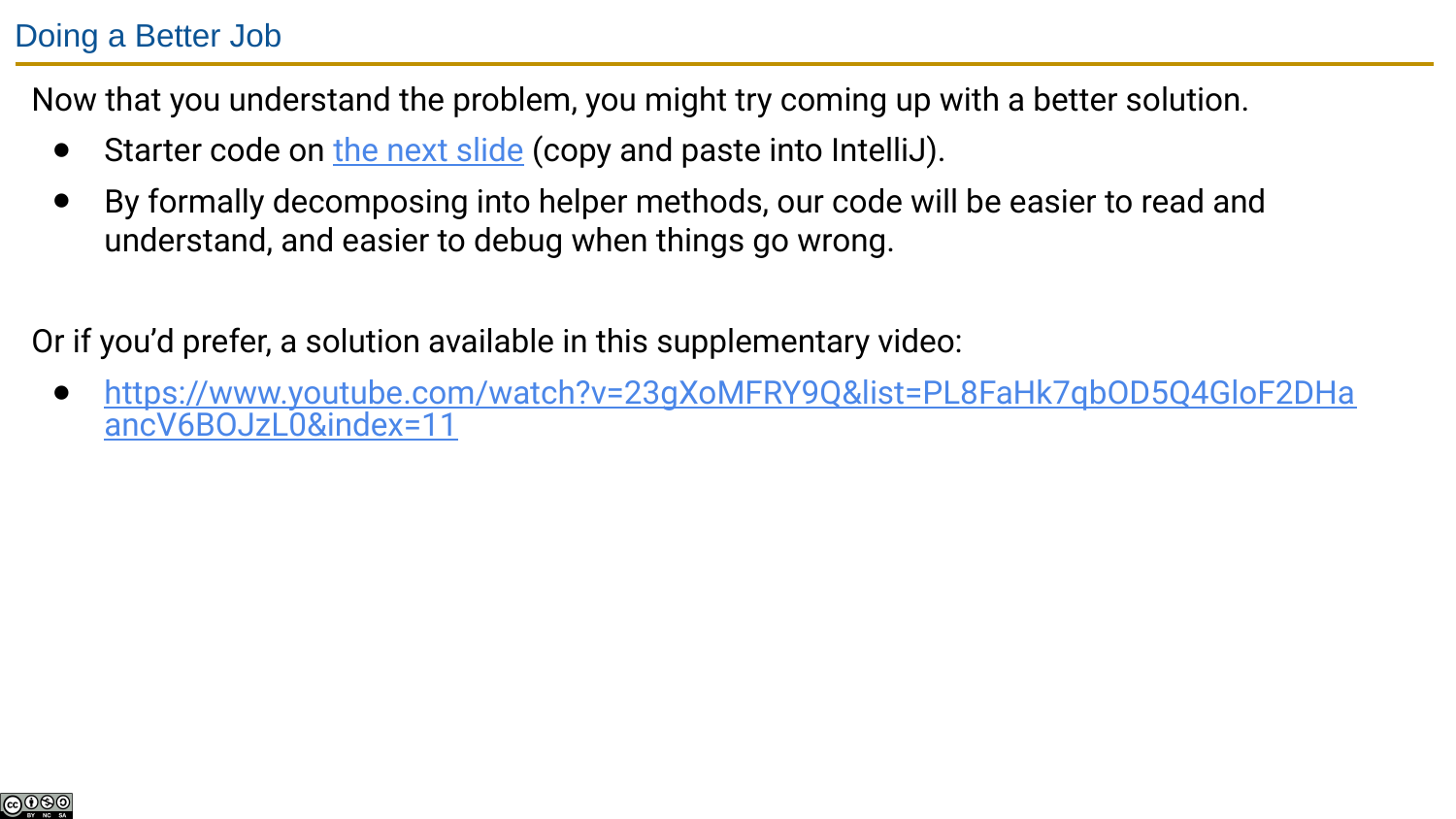

# Doing a Better Job
Now that you understand the problem, you might try coming up with a better solution.
Starter code on the next slide (copy and paste into IntelliJ).
By formally decomposing into helper methods, our code will be easier to read and understand, and easier to debug when things go wrong.

Or if you’d prefer, a solution available in this supplementary video:
https://www.youtube.com/watch?v=23gXoMFRY9Q&list=PL8FaHk7qbOD5Q4GloF2DHaancV6BOJzL0&index=11